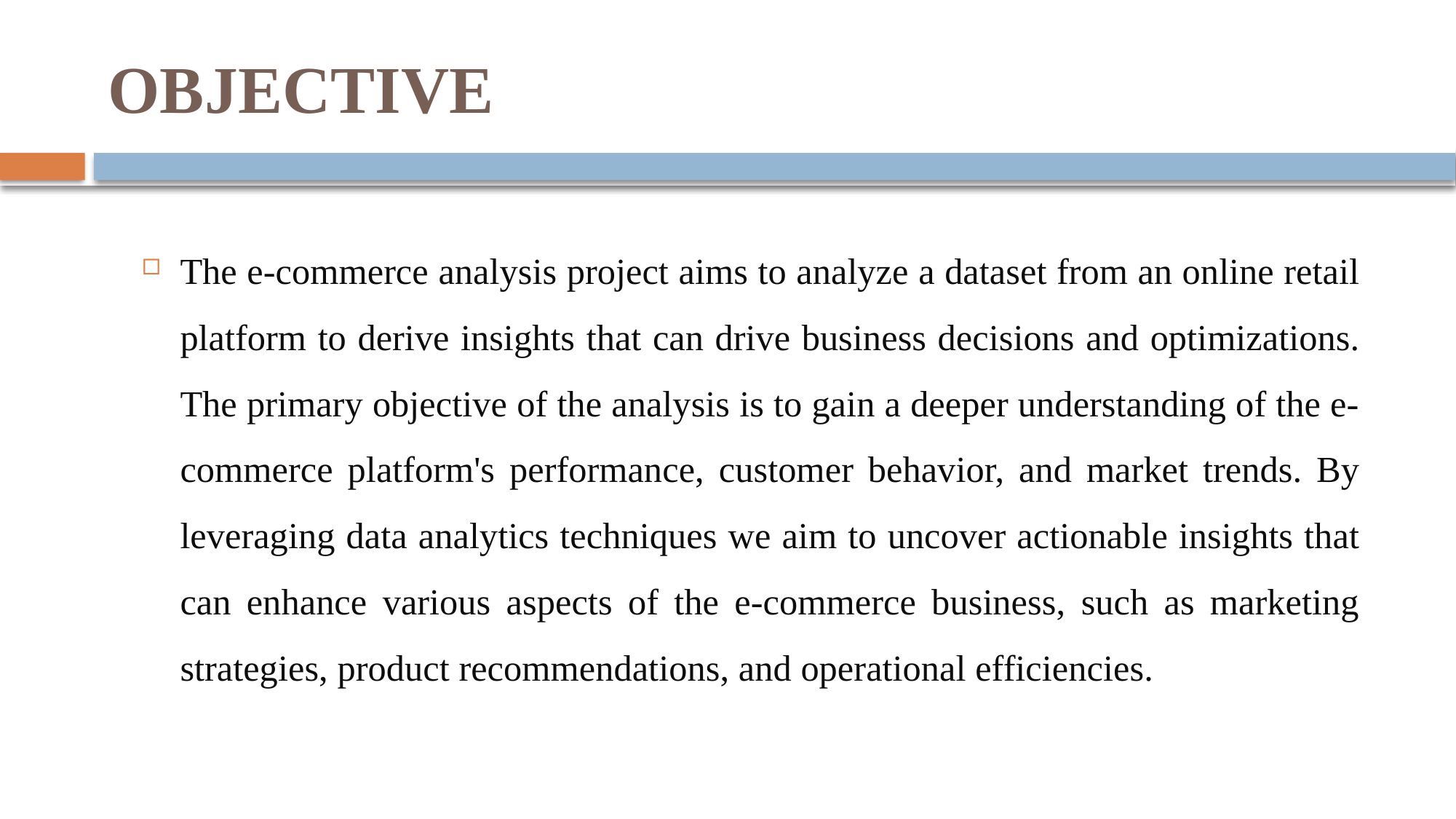

# OBJECTIVE
The e-commerce analysis project aims to analyze a dataset from an online retail platform to derive insights that can drive business decisions and optimizations. The primary objective of the analysis is to gain a deeper understanding of the e-commerce platform's performance, customer behavior, and market trends. By leveraging data analytics techniques we aim to uncover actionable insights that can enhance various aspects of the e-commerce business, such as marketing strategies, product recommendations, and operational efficiencies.